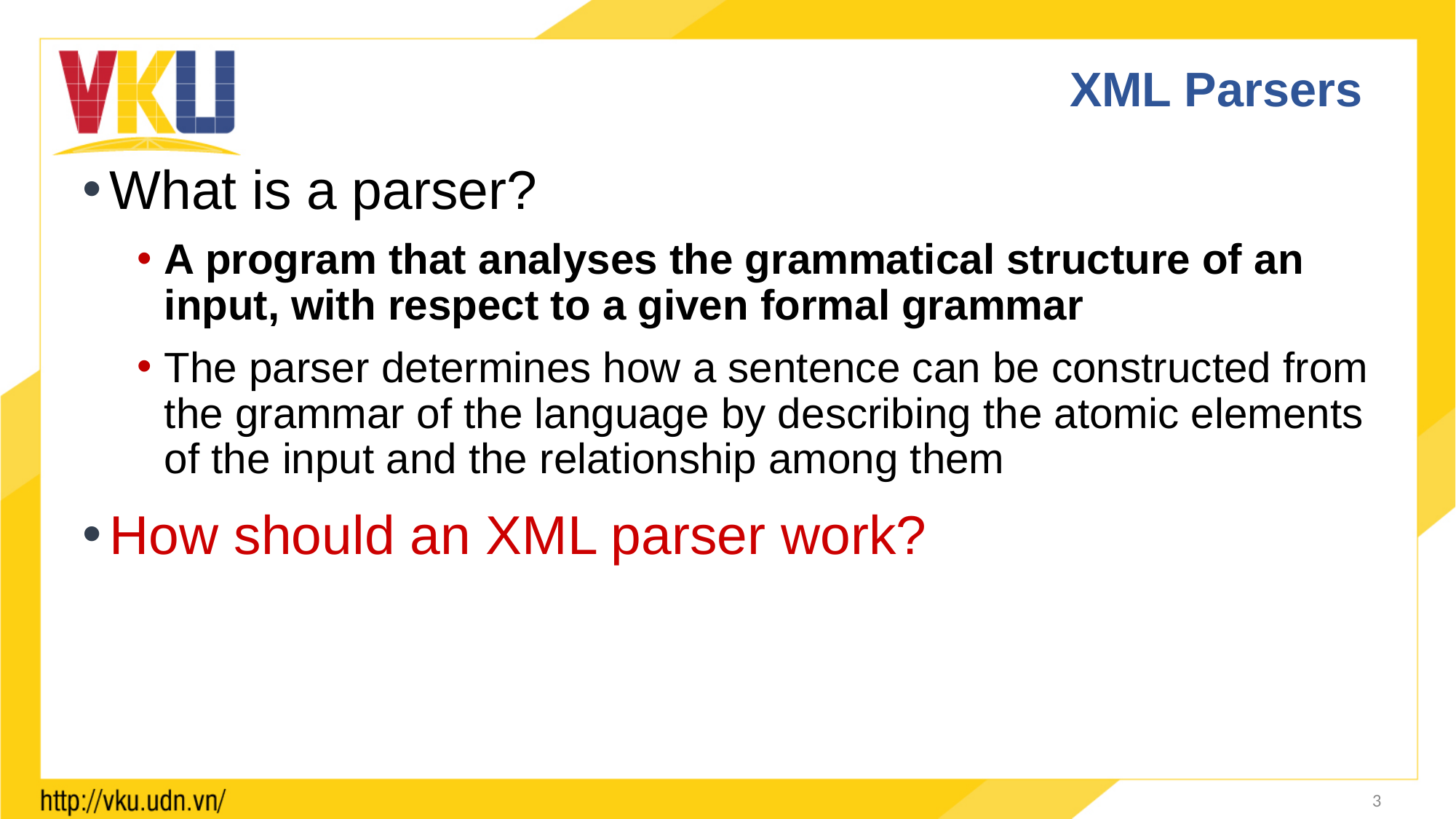

# XML Parsers
What is a parser?
A program that analyses the grammatical structure of an input, with respect to a given formal grammar
The parser determines how a sentence can be constructed from the grammar of the language by describing the atomic elements of the input and the relationship among them
How should an XML parser work?

3